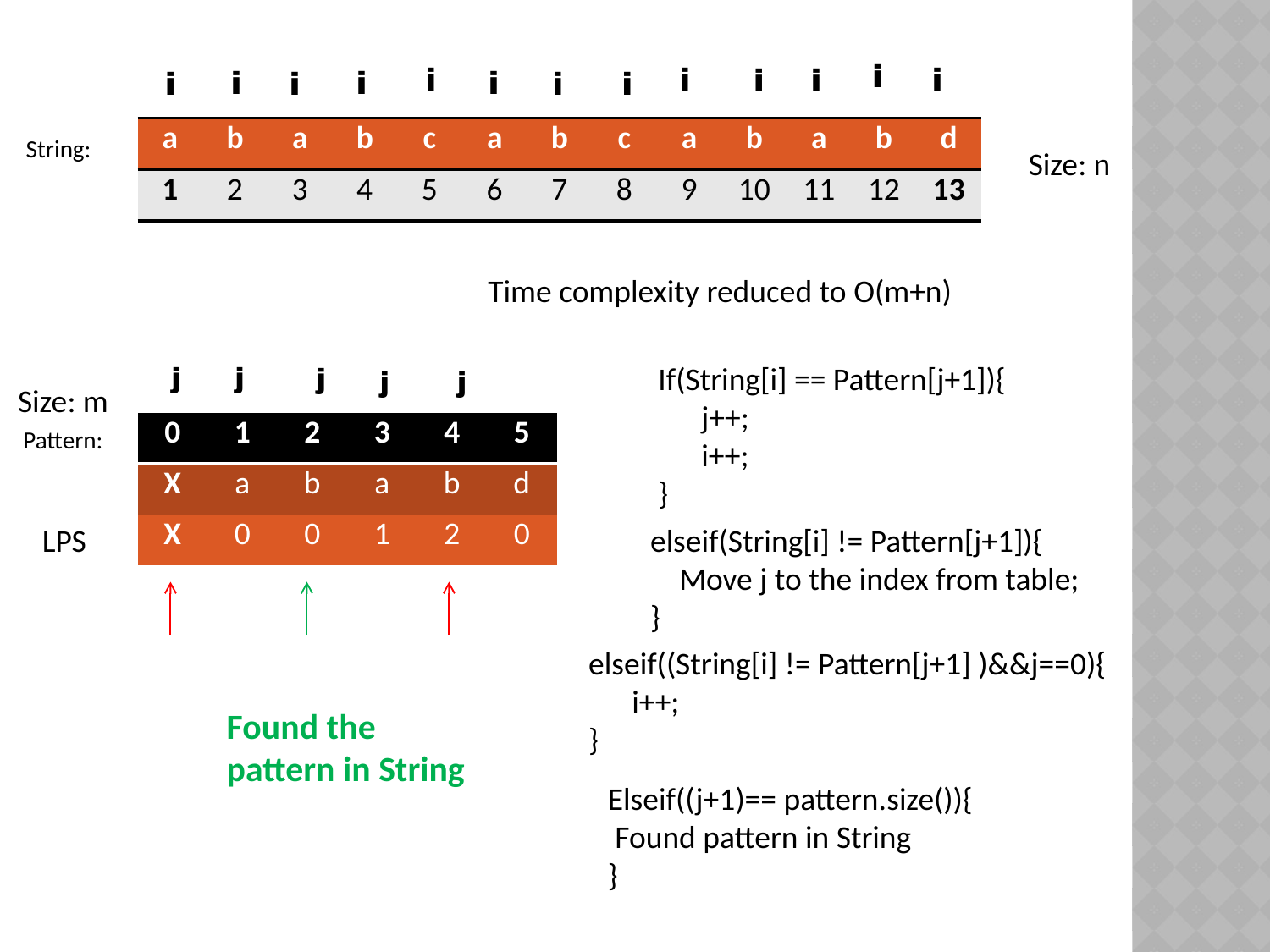

i
i
i
i
i
i
i
i
i
i
i
i
i
| a | b | a | b | c | a | b | c | a | b | a | b | d |
| --- | --- | --- | --- | --- | --- | --- | --- | --- | --- | --- | --- | --- |
| 1 | 2 | 3 | 4 | 5 | 6 | 7 | 8 | 9 | 10 | 11 | 12 | 13 |
String:
Size: n
Time complexity reduced to O(m+n)
If(String[i] == Pattern[j+1]){
      j++;
      i++;
}
j
j
j
j
j
Size: m
| 0 | 1 | 2 | 3 | 4 | 5 |
| --- | --- | --- | --- | --- | --- |
| X | a | b | a | b | d |
| X | 0 | 0 | 1 | 2 | 0 |
Pattern:
LPS
elseif(String[i] != Pattern[j+1]){
    Move j to the index from table;
}
elseif((String[i] != Pattern[j+1] )&&j==0){
      i++;
}
Found the pattern in String
Elseif((j+1)== pattern.size()){
 Found pattern in String
}